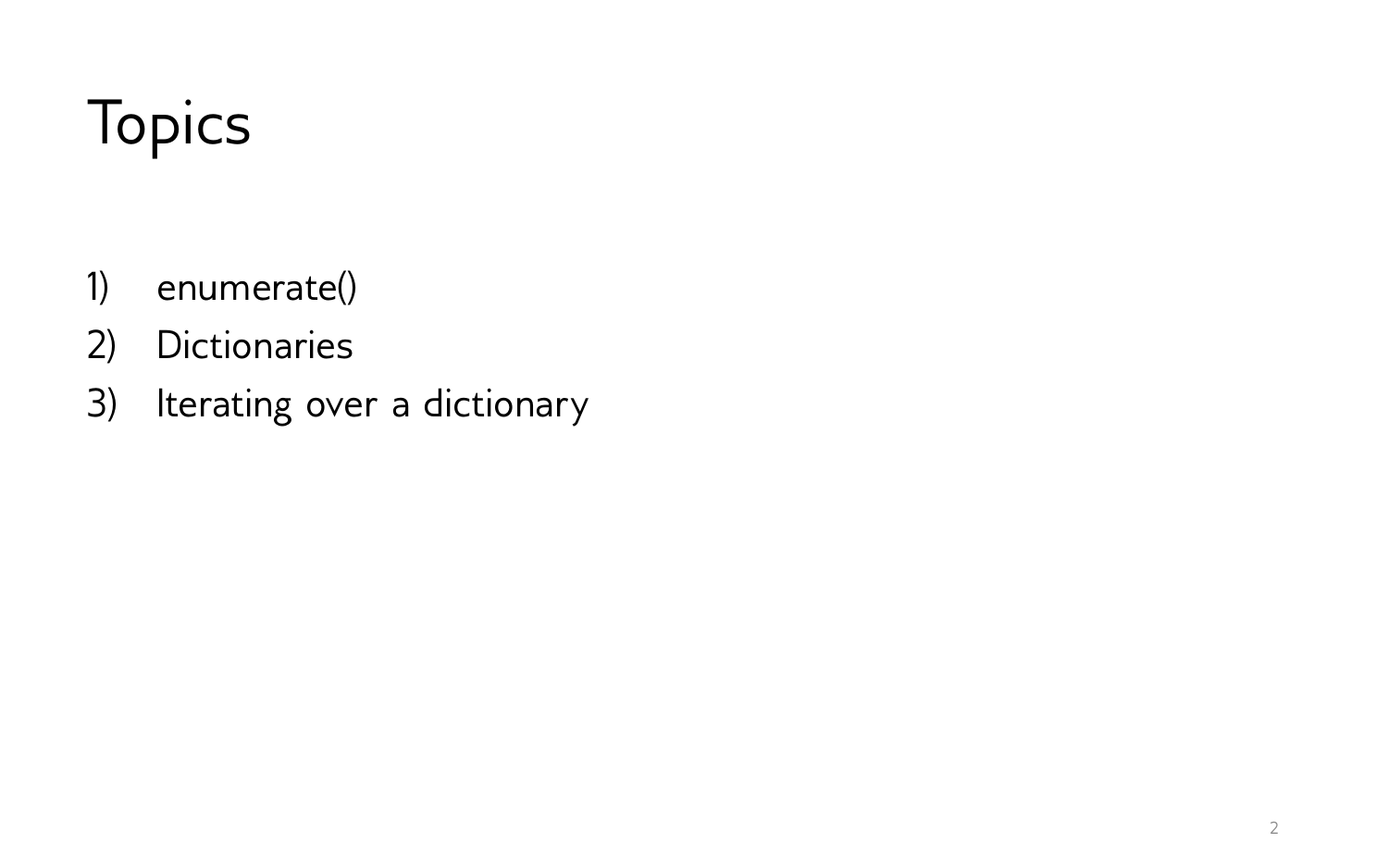

# Topics

enumerate()
Dictionaries
Iterating over a dictionary

2